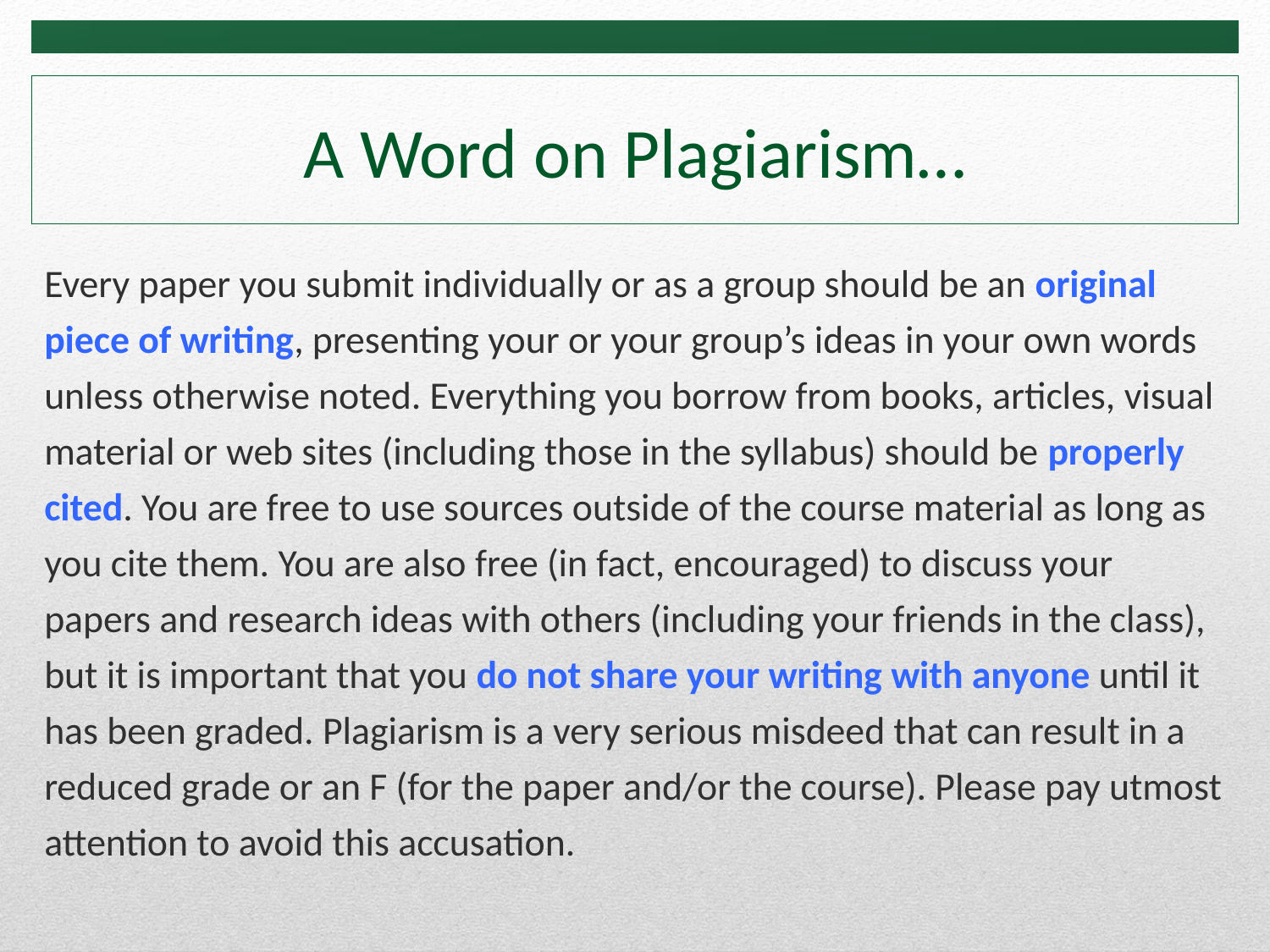

# A Word on Plagiarism…
Every paper you submit individually or as a group should be an original piece of writing, presenting your or your group’s ideas in your own words unless otherwise noted. Everything you borrow from books, articles, visual material or web sites (including those in the syllabus) should be properly cited. You are free to use sources outside of the course material as long as you cite them. You are also free (in fact, encouraged) to discuss your papers and research ideas with others (including your friends in the class), but it is important that you do not share your writing with anyone until it has been graded. Plagiarism is a very serious misdeed that can result in a reduced grade or an F (for the paper and/or the course). Please pay utmost attention to avoid this accusation.